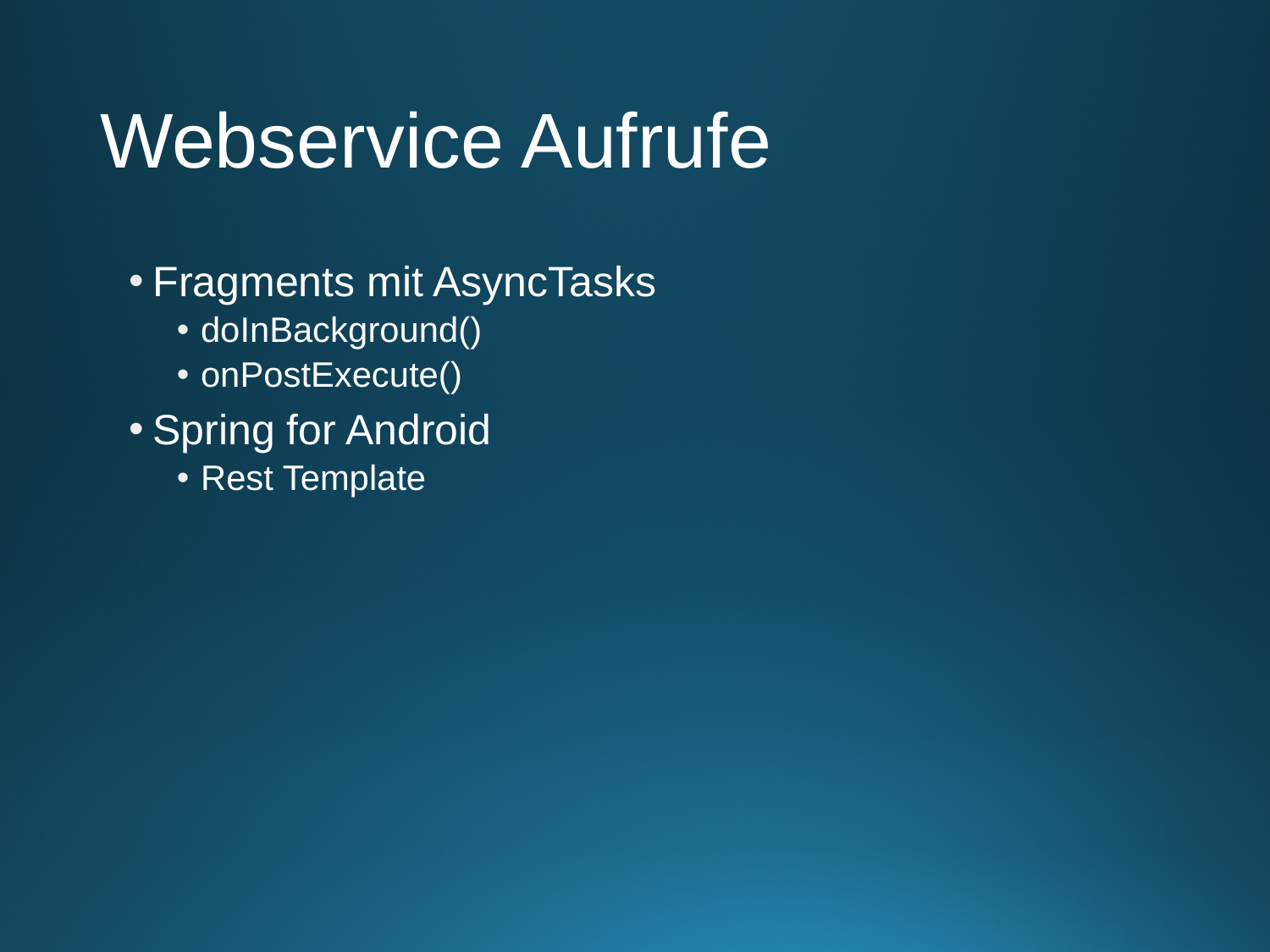

# Webservice Aufrufe
Fragments mit AsyncTasks
doInBackground()
onPostExecute()
Spring for Android
Rest Template